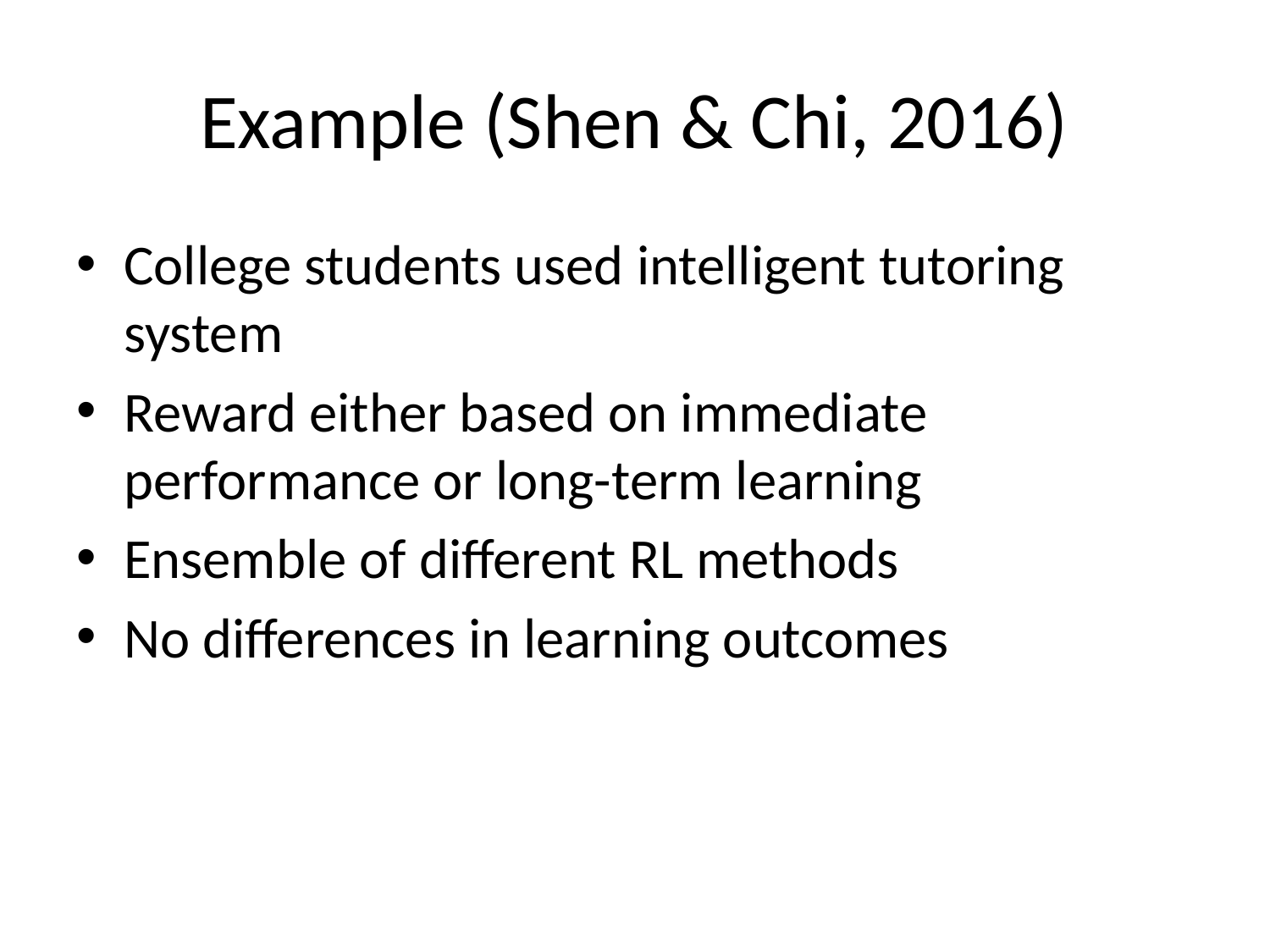

# Example (Shen & Chi, 2016)
College students used intelligent tutoring system
Reward either based on immediate performance or long-term learning
Ensemble of different RL methods
No differences in learning outcomes